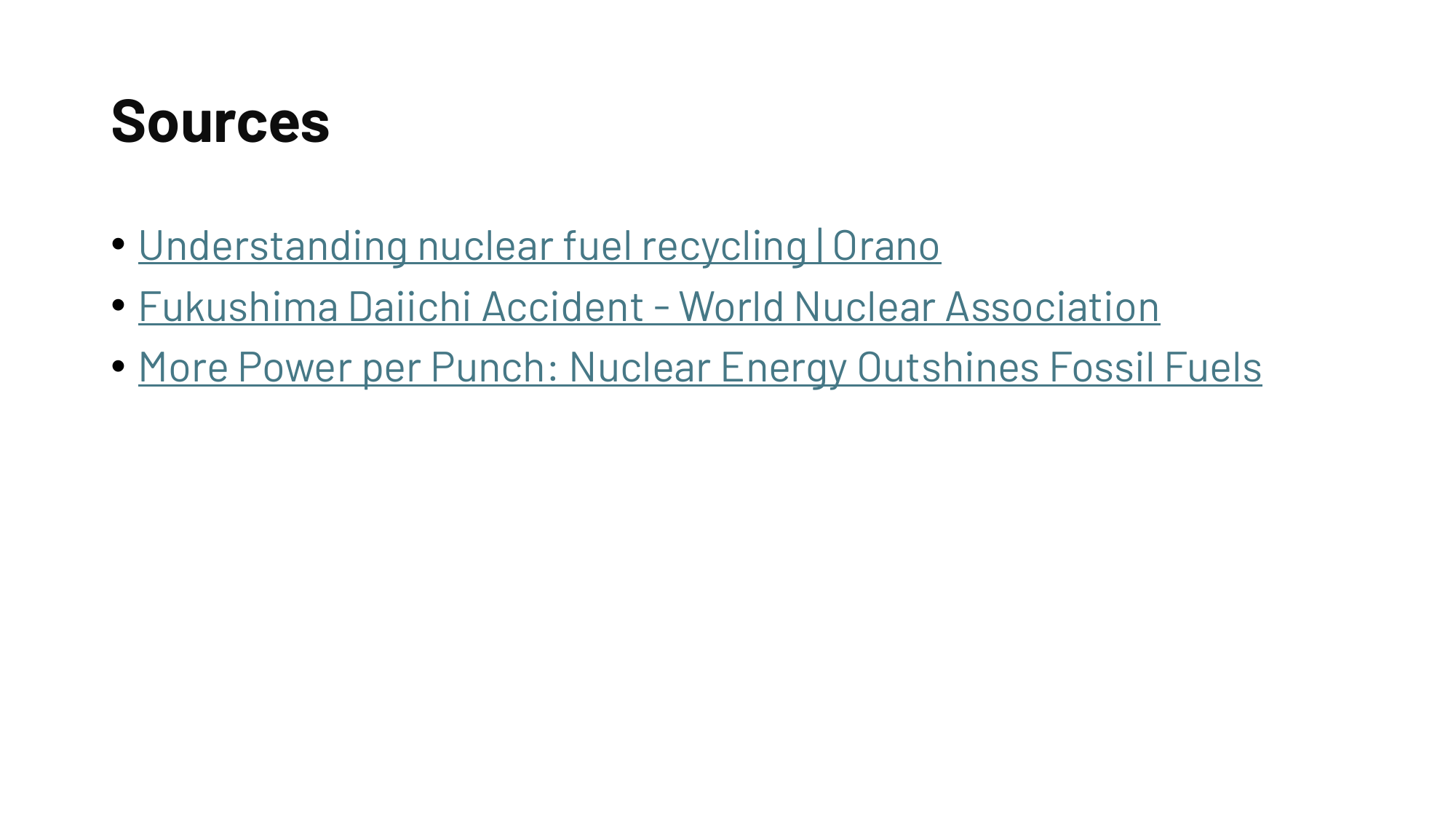

# Sources
Understanding nuclear fuel recycling | Orano
Fukushima Daiichi Accident - World Nuclear Association
More Power per Punch: Nuclear Energy Outshines Fossil Fuels